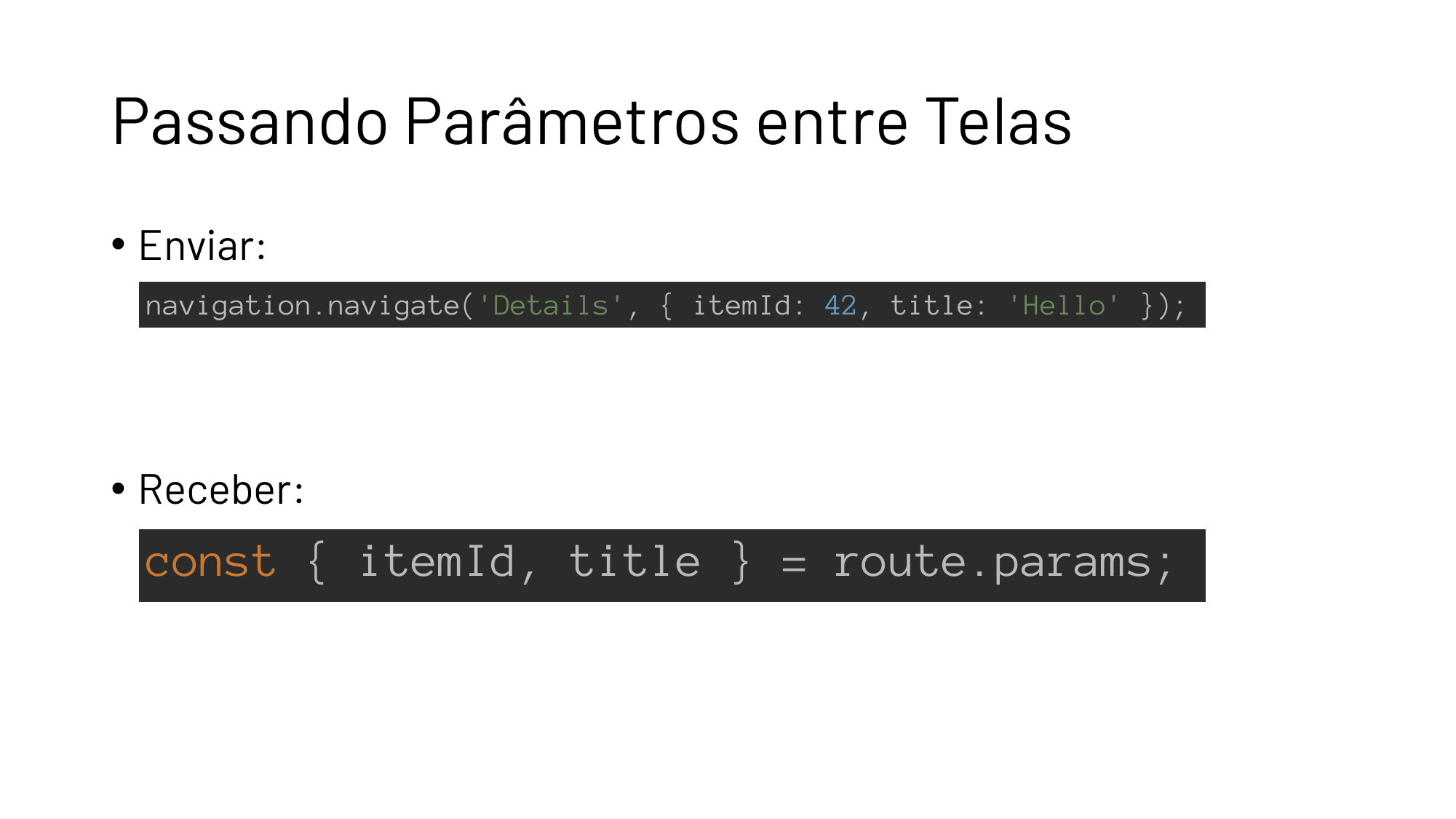

# Passando Parâmetros entre Telas
Enviar:

Receber:

| navigation.navigate('Details', { itemId: 42, title: 'Hello' }); |
| --- |

| const { itemId, title } = route.params; |
| --- |